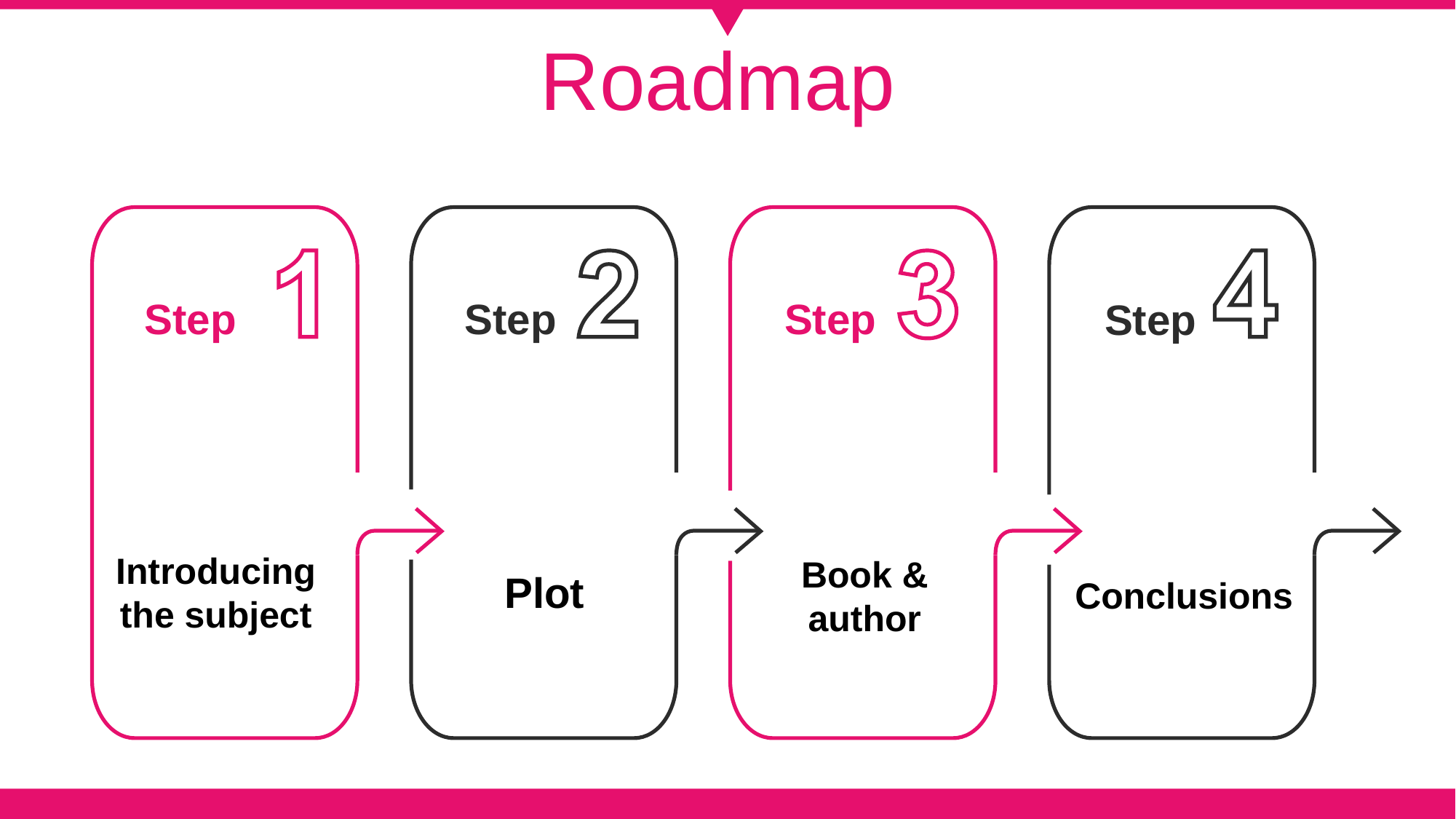

Roadmap

Book & author

Step
Step
Step
Step

Introducing the subject
Plot
Conclusions